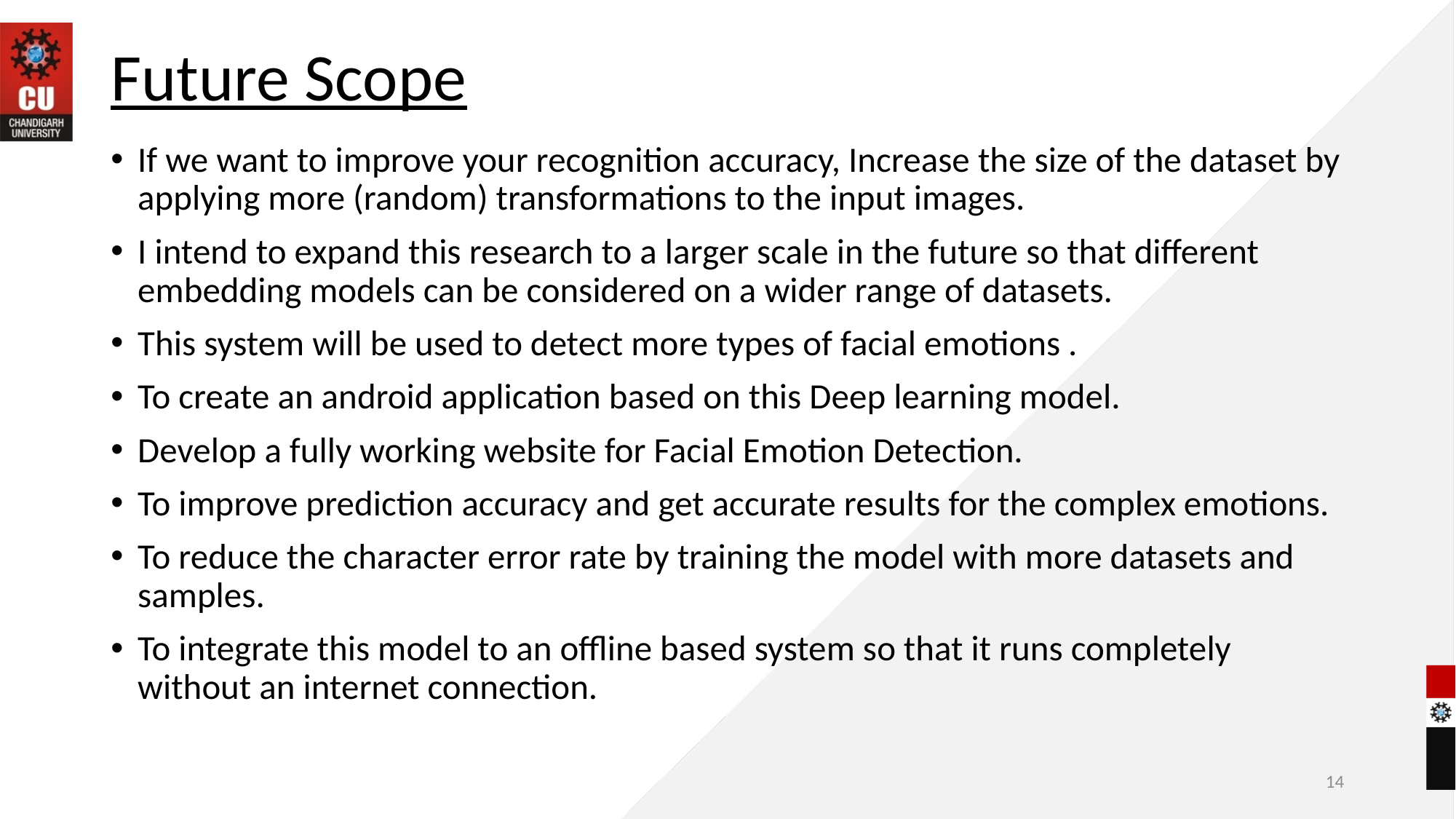

# Future Scope
If we want to improve your recognition accuracy, Increase the size of the dataset by applying more (random) transformations to the input images.
I intend to expand this research to a larger scale in the future so that different embedding models can be considered on a wider range of datasets.
This system will be used to detect more types of facial emotions .
To create an android application based on this Deep learning model.
Develop a fully working website for Facial Emotion Detection.
To improve prediction accuracy and get accurate results for the complex emotions.
To reduce the character error rate by training the model with more datasets and samples.
To integrate this model to an offline based system so that it runs completely without an internet connection.

14